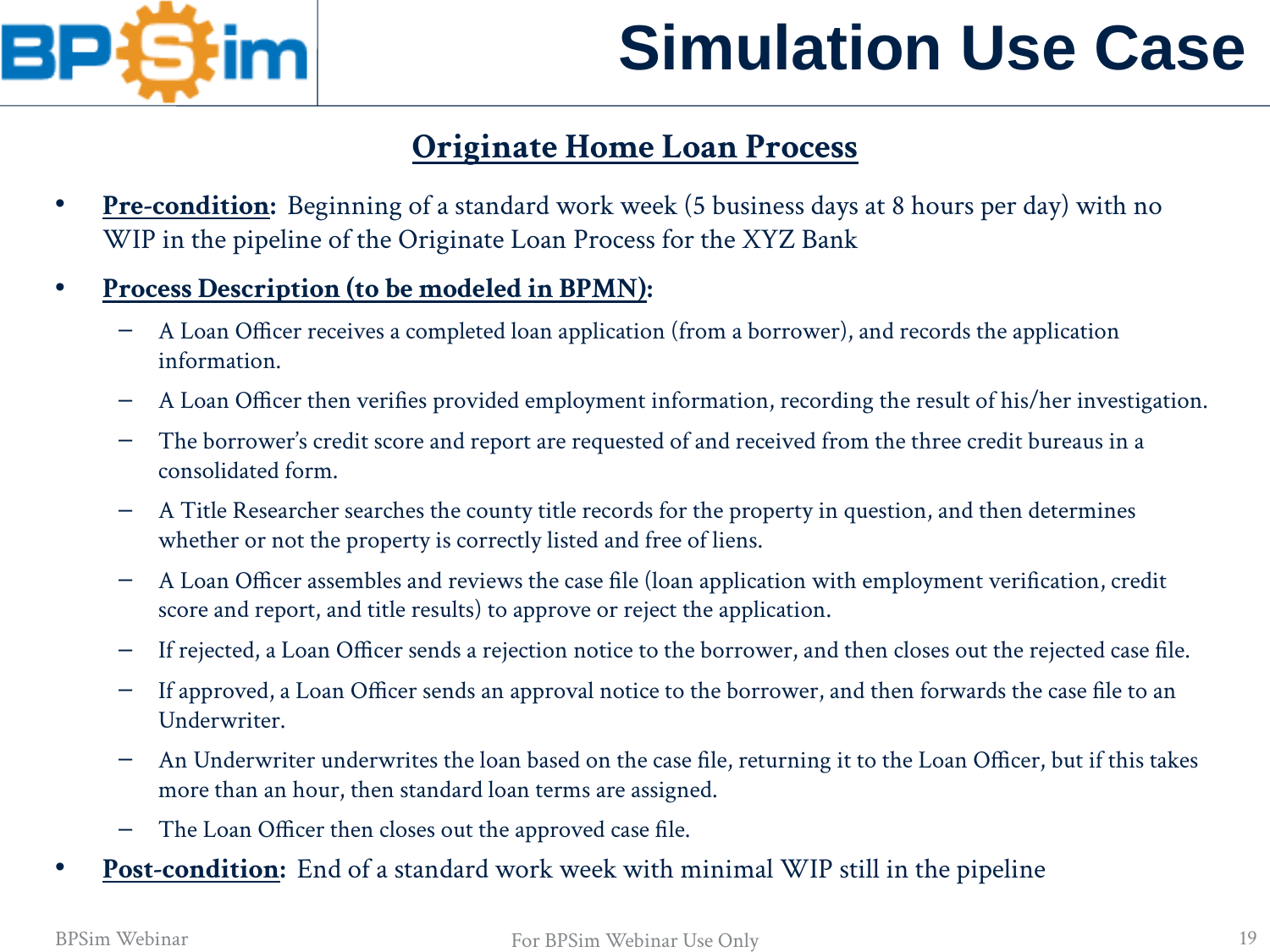

# Simulation Use Case
Originate Home Loan Process
Pre-condition:  Beginning of a standard work week (5 business days at 8 hours per day) with no WIP in the pipeline of the Originate Loan Process for the XYZ Bank
Process Description (to be modeled in BPMN):
A Loan Officer receives a completed loan application (from a borrower), and records the application information.
A Loan Officer then verifies provided employment information, recording the result of his/her investigation.
The borrower’s credit score and report are requested of and received from the three credit bureaus in a consolidated form.
A Title Researcher searches the county title records for the property in question, and then determines whether or not the property is correctly listed and free of liens.
A Loan Officer assembles and reviews the case file (loan application with employment verification, credit score and report, and title results) to approve or reject the application.
If rejected, a Loan Officer sends a rejection notice to the borrower, and then closes out the rejected case file.
If approved, a Loan Officer sends an approval notice to the borrower, and then forwards the case file to an Underwriter.
An Underwriter underwrites the loan based on the case file, returning it to the Loan Officer, but if this takes more than an hour, then standard loan terms are assigned.
The Loan Officer then closes out the approved case file.
Post-condition:  End of a standard work week with minimal WIP still in the pipeline
19
For BPSim Webinar Use Only